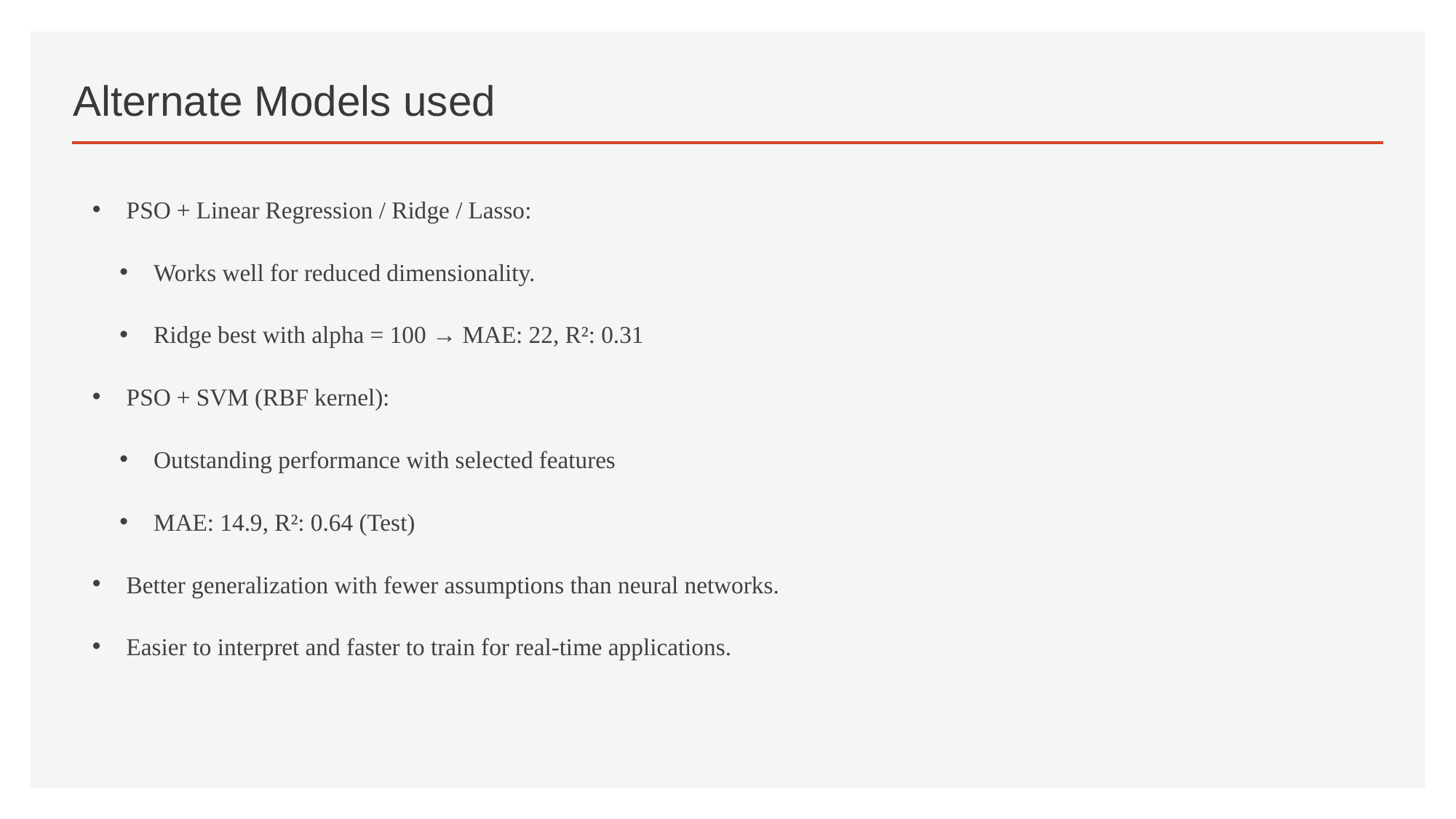

# Alternate Models used
PSO + Linear Regression / Ridge / Lasso:
Works well for reduced dimensionality.
Ridge best with alpha = 100 → MAE: 22, R²: 0.31
PSO + SVM (RBF kernel):
Outstanding performance with selected features
MAE: 14.9, R²: 0.64 (Test)
Better generalization with fewer assumptions than neural networks.
Easier to interpret and faster to train for real-time applications.